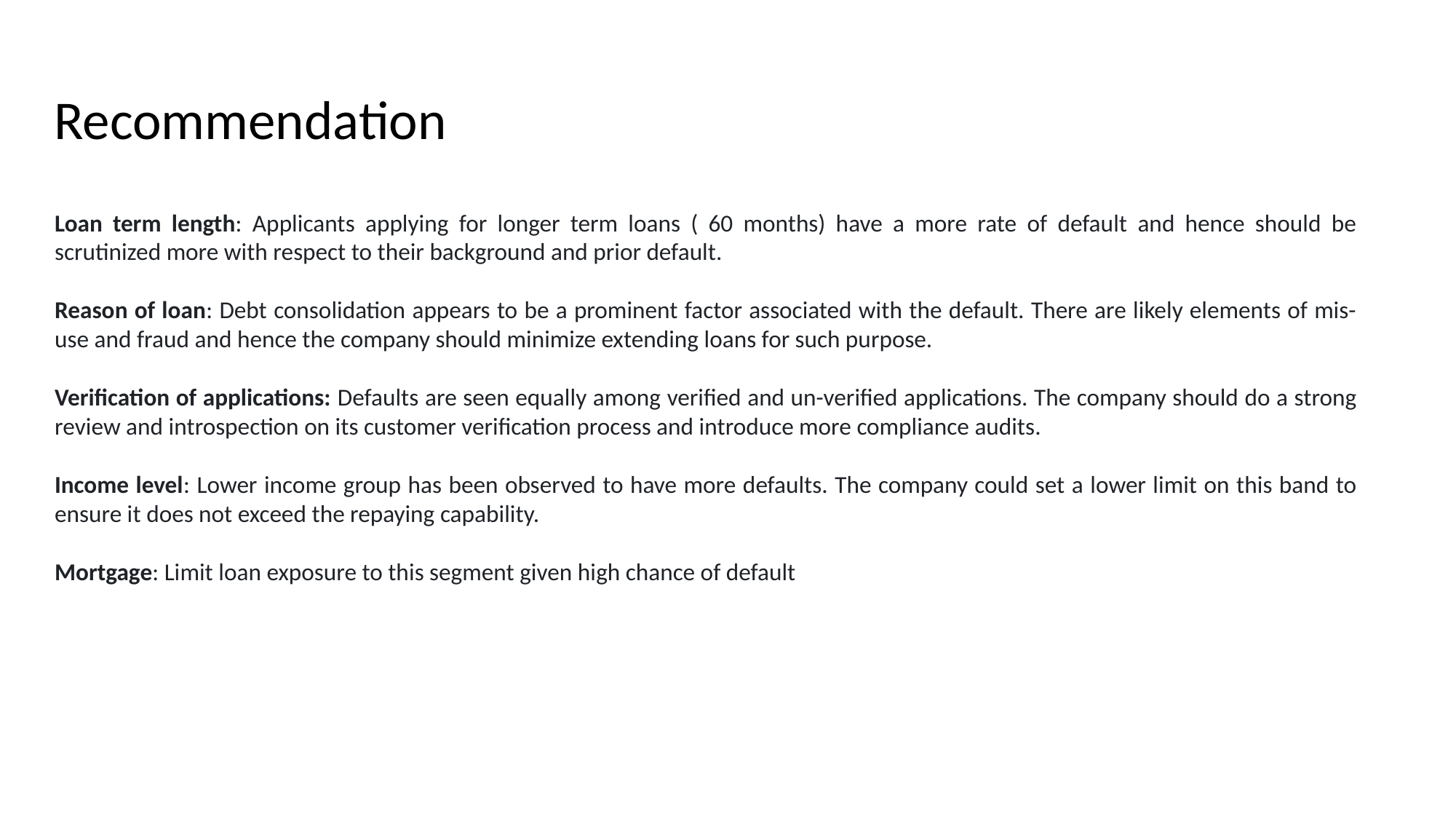

# Recommendation
Loan term length: Applicants applying for longer term loans ( 60 months) have a more rate of default and hence should be scrutinized more with respect to their background and prior default.

Reason of loan: Debt consolidation appears to be a prominent factor associated with the default. There are likely elements of mis-use and fraud and hence the company should minimize extending loans for such purpose.

Verification of applications: Defaults are seen equally among verified and un-verified applications. The company should do a strong review and introspection on its customer verification process and introduce more compliance audits.
Income level: Lower income group has been observed to have more defaults. The company could set a lower limit on this band to ensure it does not exceed the repaying capability.

Mortgage: Limit loan exposure to this segment given high chance of default